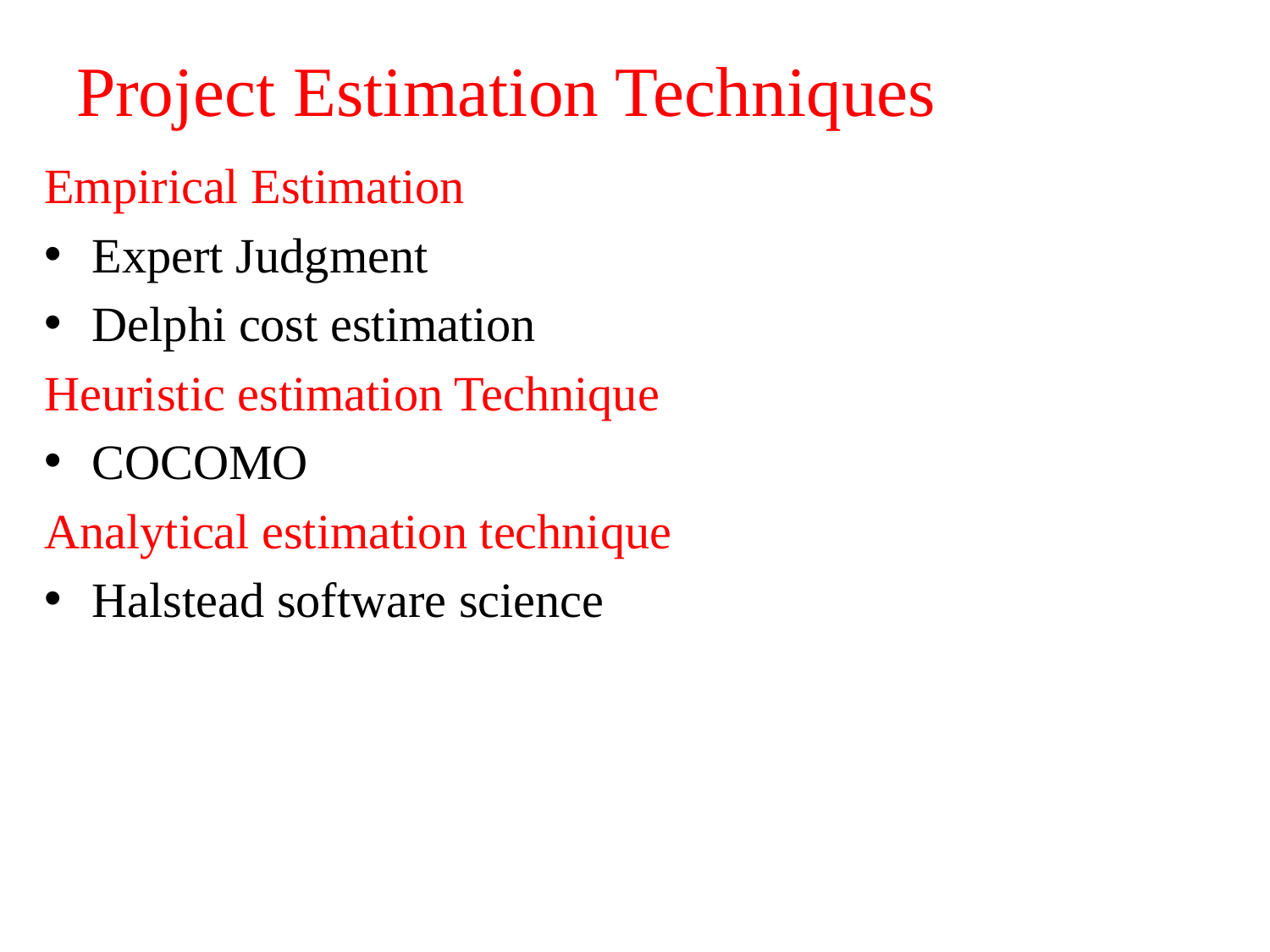

# Project Estimation Techniques
Empirical Estimation
Expert Judgment
Delphi cost estimation
Heuristic estimation Technique
COCOMO
Analytical estimation technique
Halstead software science